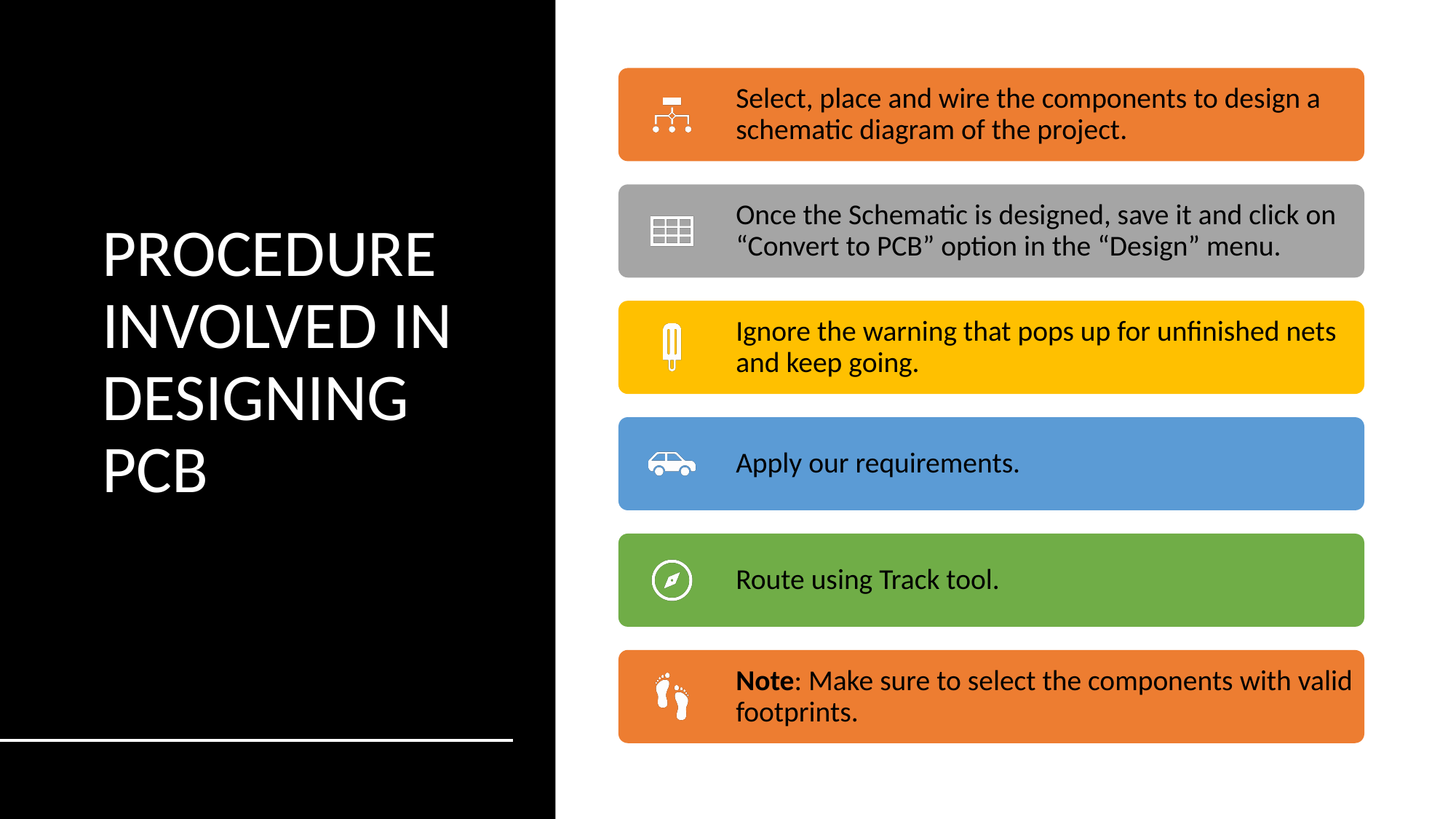

# PROCEDURE INVOLVED IN DESIGNING PCB
Select, place and wire the components to design a schematic diagram of the project.
Once the Schematic is designed, save it and click on “Convert to PCB” option in the “Design” menu.
Ignore the warning that pops up for unfinished nets and keep going.
Apply our requirements.
Route using Track tool.
Note: Make sure to select the components with valid footprints.